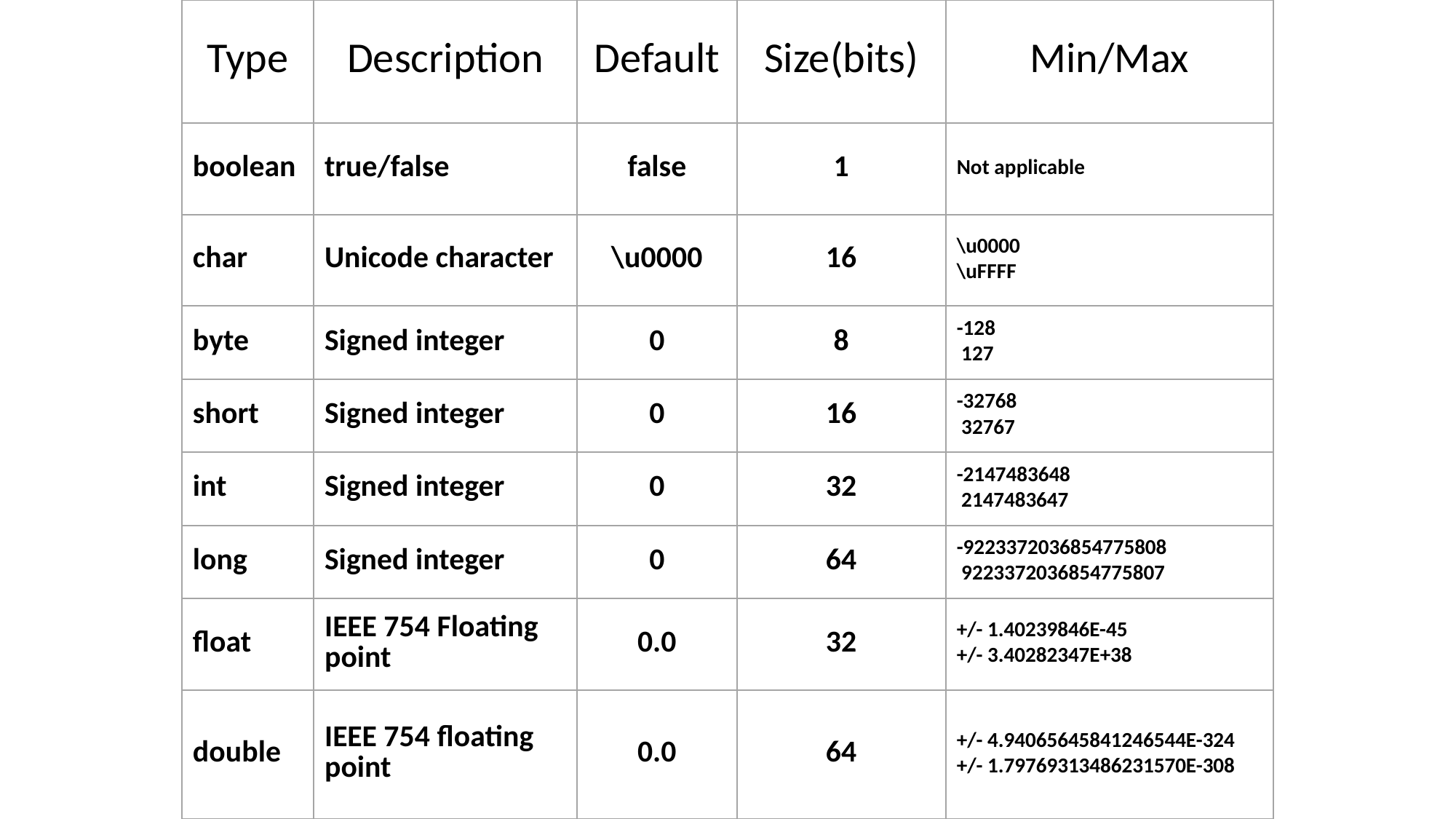

| Type | Description | Default | Size(bits) | Min/Max |
| --- | --- | --- | --- | --- |
| boolean | true/false | false | 1 | Not applicable |
| char | Unicode character | \u0000 | 16 | \u0000 \uFFFF |
| byte | Signed integer | 0 | 8 | -128 127 |
| short | Signed integer | 0 | 16 | -32768 32767 |
| int | Signed integer | 0 | 32 | -2147483648 2147483647 |
| long | Signed integer | 0 | 64 | -9223372036854775808 9223372036854775807 |
| float | IEEE 754 Floating point | 0.0 | 32 | +/- 1.40239846E-45 +/- 3.40282347E+38 |
| double | IEEE 754 floating point | 0.0 | 64 | +/- 4.94065645841246544E-324 +/- 1.79769313486231570E-308 |